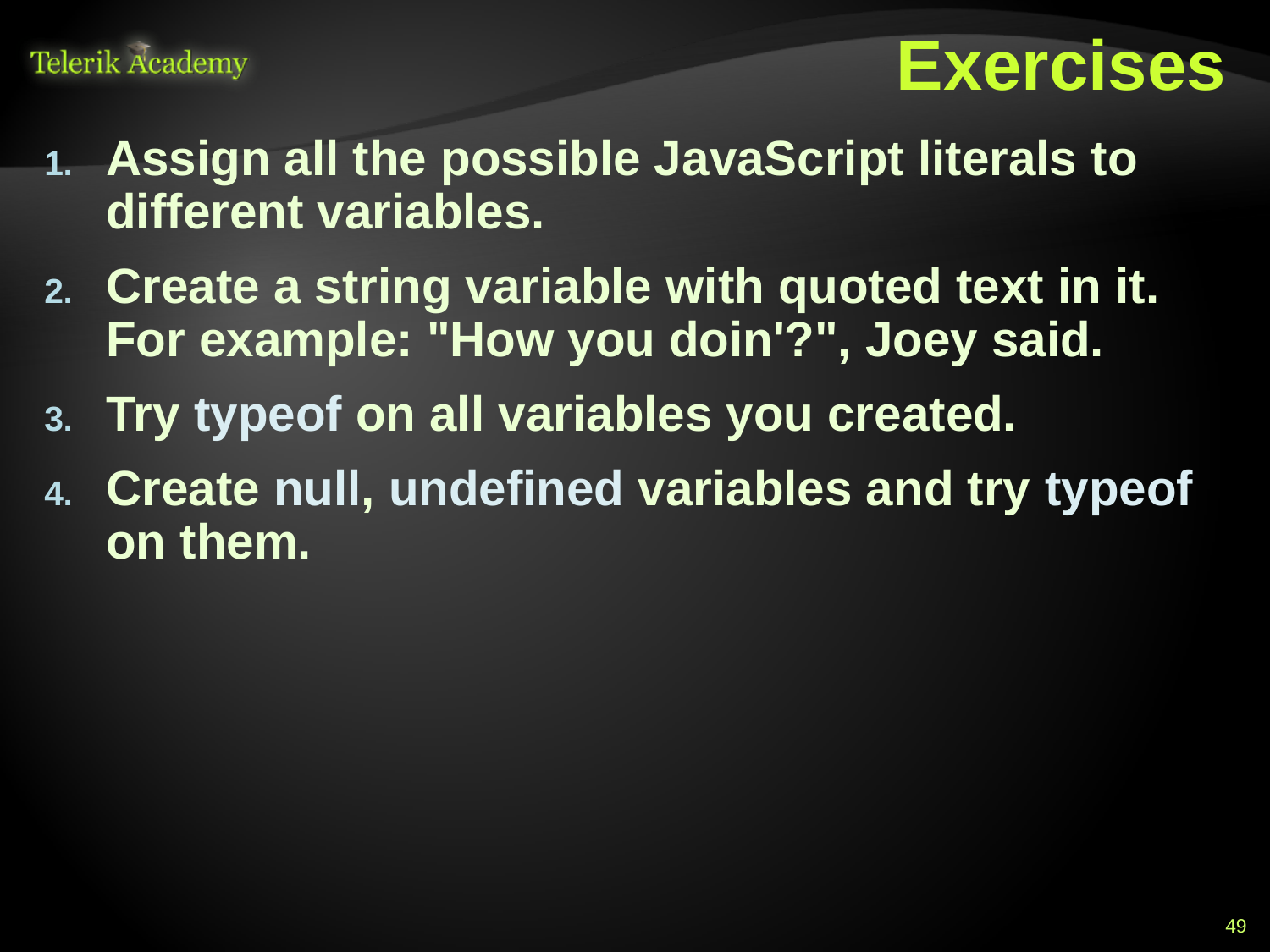

# Exercises
Assign all the possible JavaScript literals to different variables.
Create a string variable with quoted text in it. For example: "How you doin'?", Joey said.
Try typeof on all variables you created.
Create null, undefined variables and try typeof on them.
49